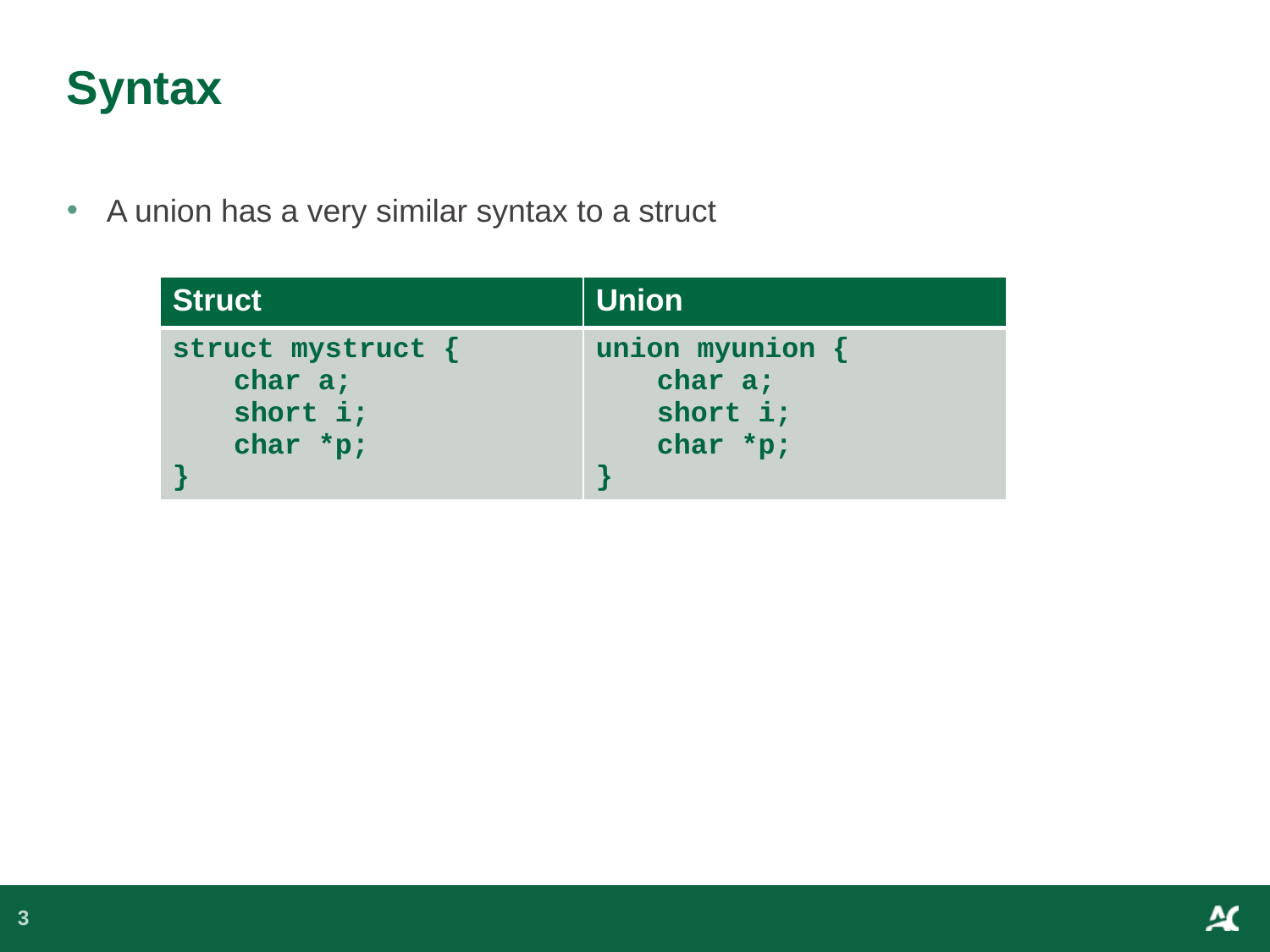

# Syntax
A union has a very similar syntax to a struct

| Struct | Union |
| --- | --- |
| struct mystruct { char a; short i; char \*p; } | union myunion { char a; short i; char \*p; } |
3